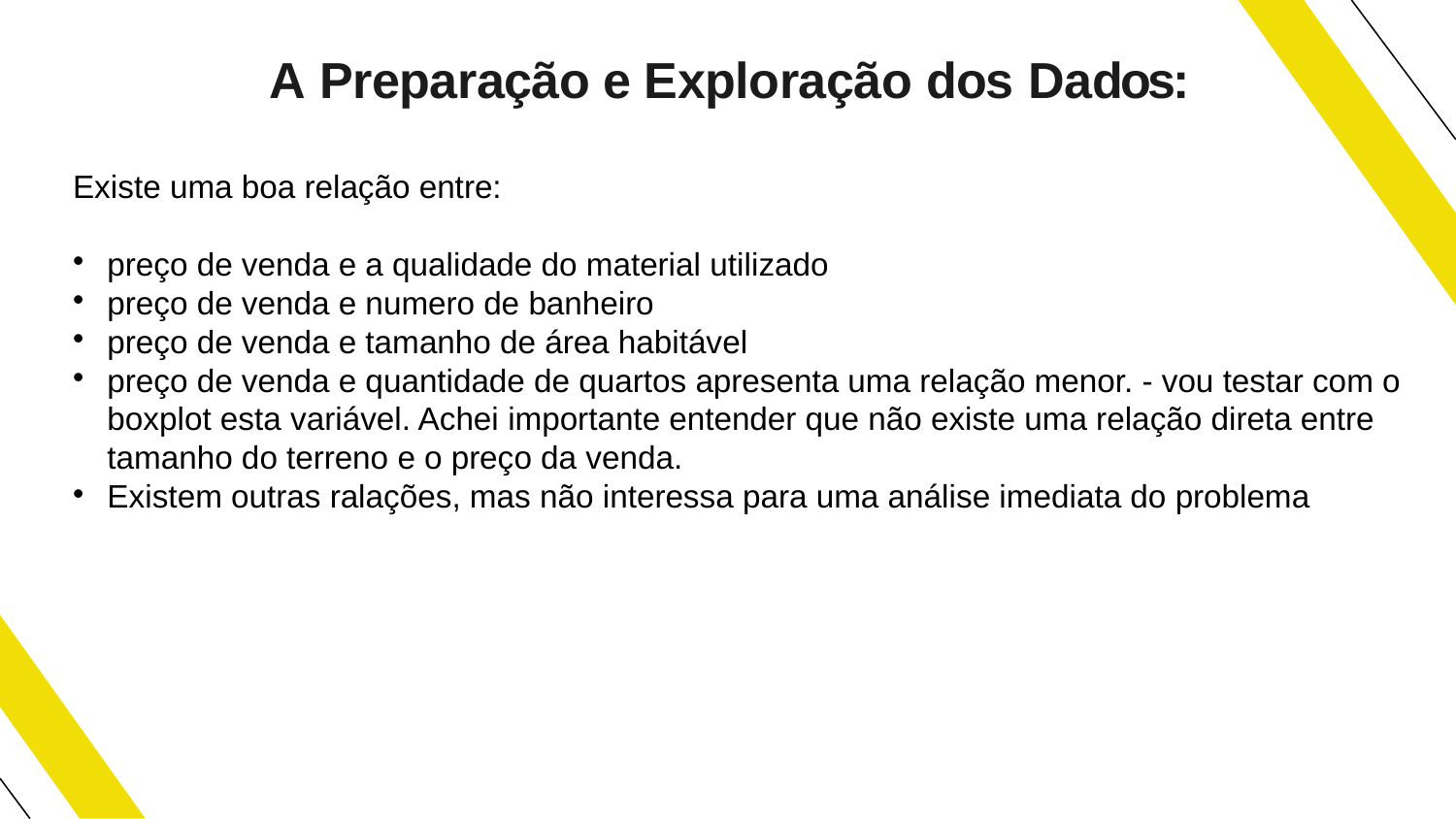

# A Preparação e Exploração dos Dados:
Existe uma boa relação entre:

preço de venda e a qualidade do material utilizado
preço de venda e numero de banheiro
preço de venda e tamanho de área habitável
preço de venda e quantidade de quartos apresenta uma relação menor. - vou testar com o boxplot esta variável. Achei importante entender que não existe uma relação direta entre tamanho do terreno e o preço da venda.
Existem outras ralações, mas não interessa para uma análise imediata do problema